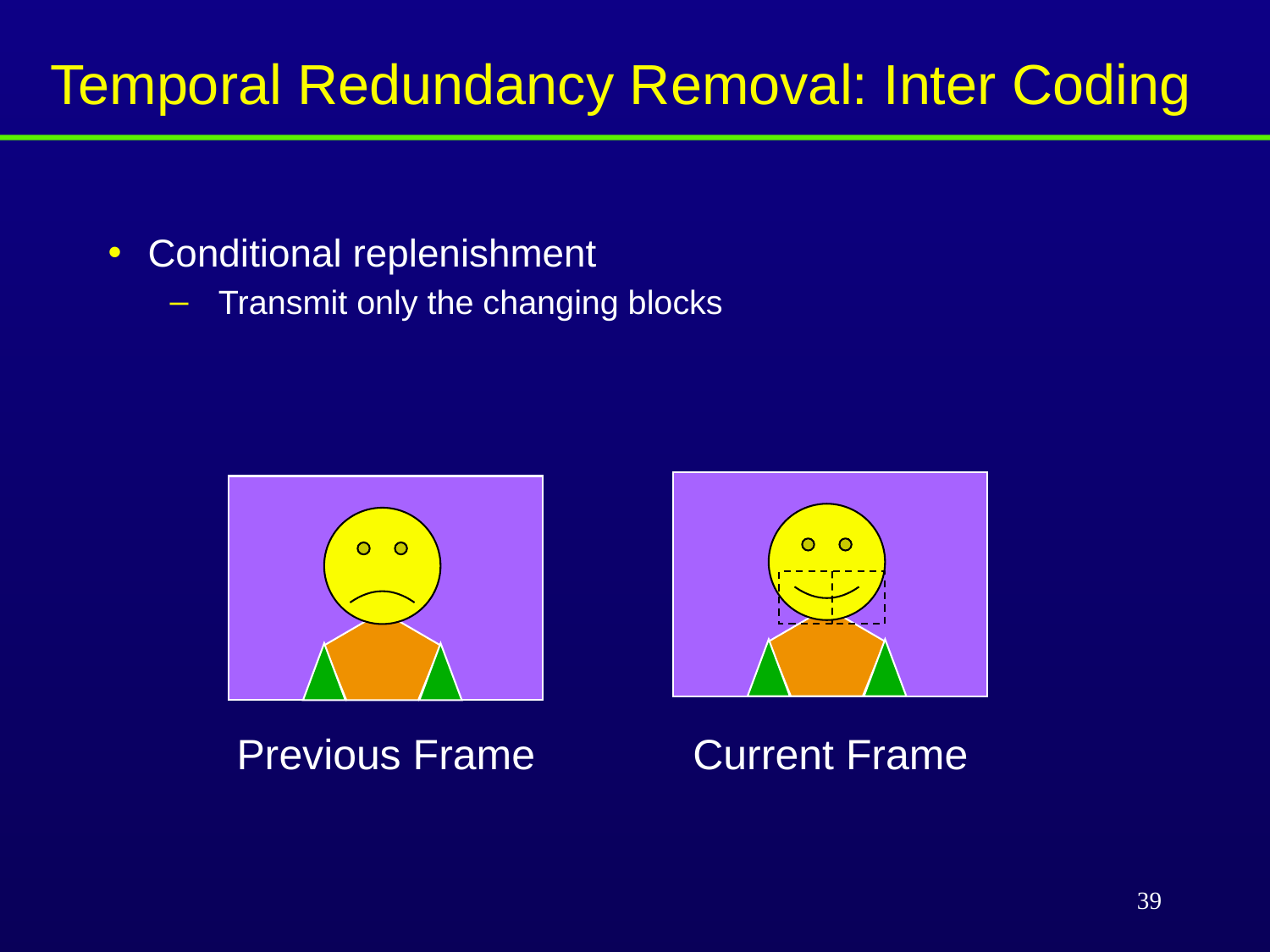

Temporal Redundancy Removal: Inter Coding
Conditional replenishment
Transmit only the changing blocks

Previous Frame
Current Frame
39